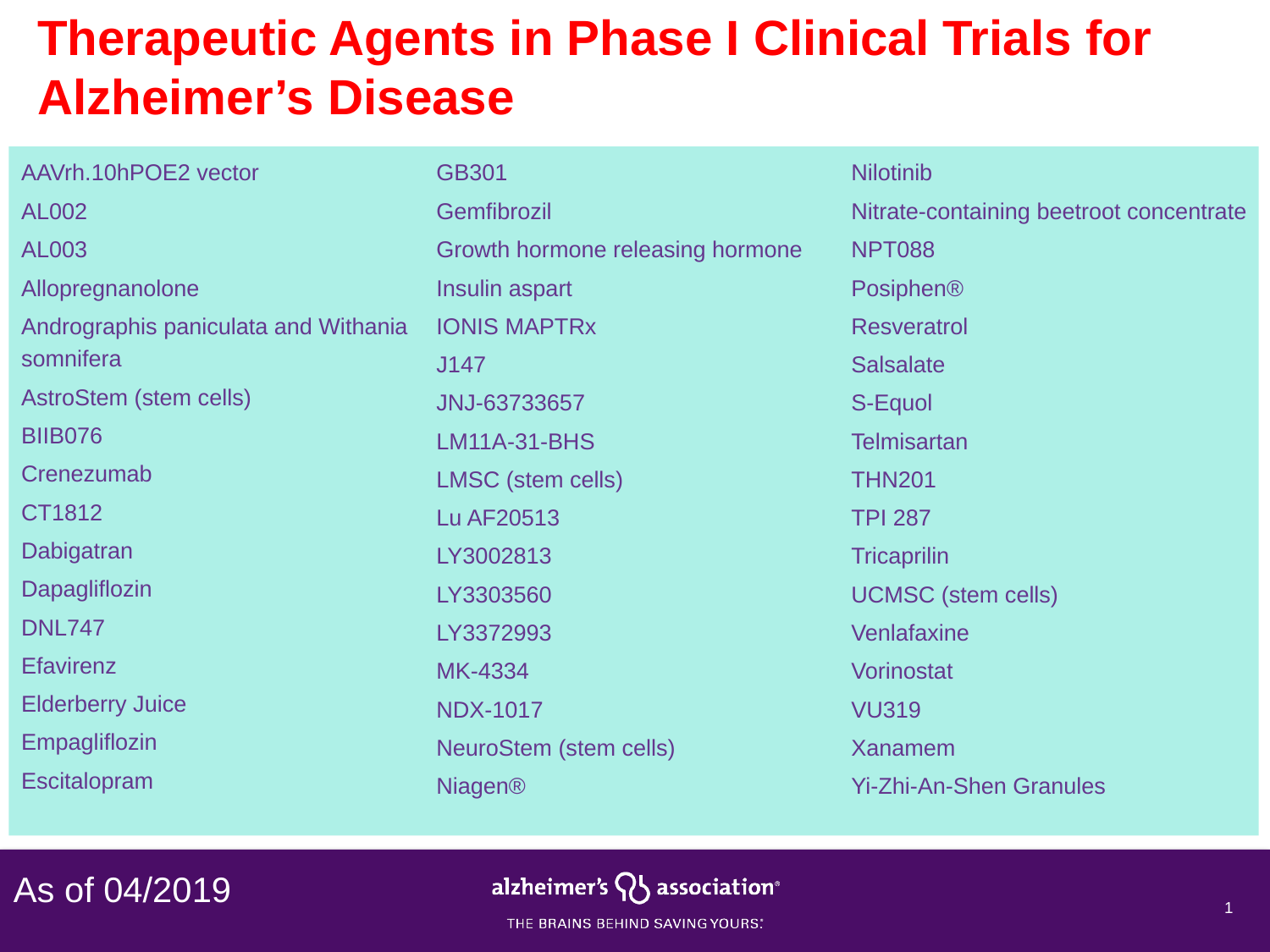

# Therapeutic Agents in Phase I Clinical Trials for Alzheimer’s Disease

AAVrh.10hPOE2 vector
AL002
AL003
Allopregnanolone
Andrographis paniculata and Withania somnifera
AstroStem (stem cells)
BIIB076
Crenezumab
CT1812
Dabigatran
Dapagliflozin
DNL747
Efavirenz
Elderberry Juice
Empagliflozin
Escitalopram
GB301
Gemfibrozil
Growth hormone releasing hormone
Insulin aspart
IONIS MAPTRx
J147
JNJ-63733657
LM11A-31-BHS
LMSC (stem cells)
Lu AF20513
LY3002813
LY3303560
LY3372993
MK-4334
NDX-1017
NeuroStem (stem cells)
Niagen®
Nilotinib
Nitrate-containing beetroot concentrate
NPT088
Posiphen®
Resveratrol
Salsalate
S-Equol
Telmisartan
THN201
TPI 287
Tricaprilin
UCMSC (stem cells)
Venlafaxine
Vorinostat
VU319
Xanamem
Yi-Zhi-An-Shen Granules
As of 04/2019